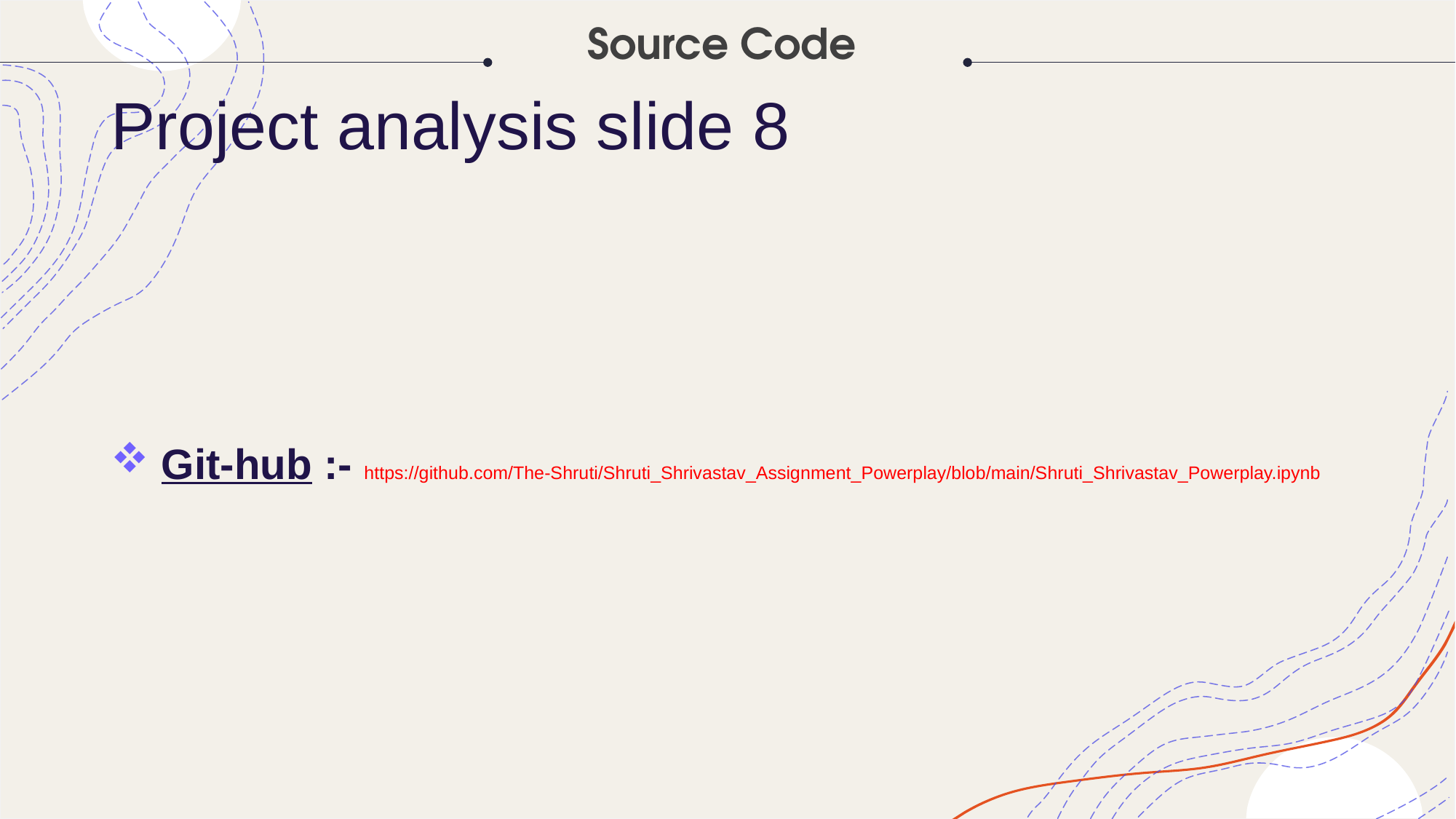

Source Code
# Project analysis slide 8

 Git-hub :- https://github.com/The-Shruti/Shruti_Shrivastav_Assignment_Powerplay/blob/main/Shruti_Shrivastav_Powerplay.ipynb